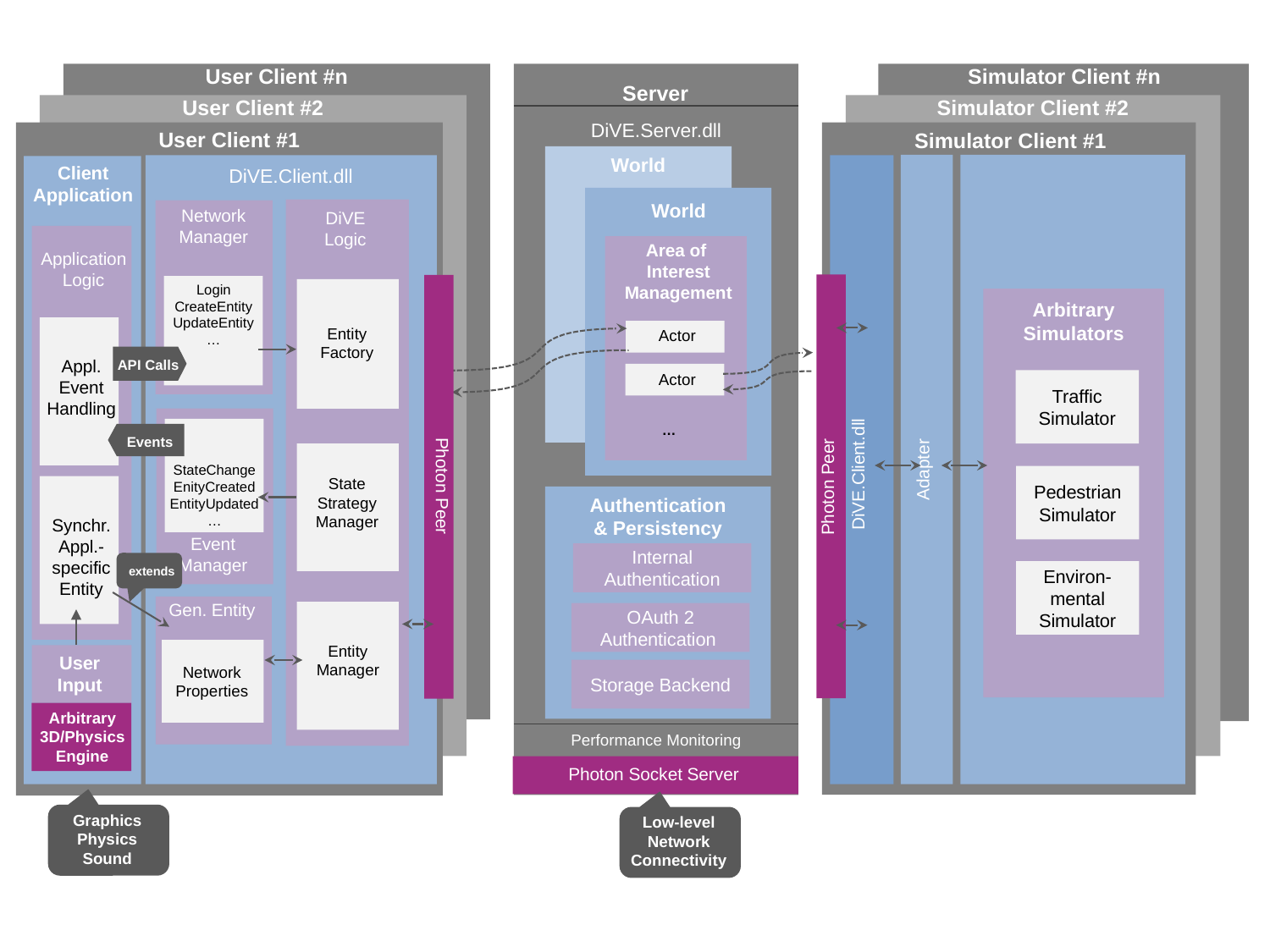

User Client #n

Simulator Client #n

Server

User Client #2

Simulator Client #2

DiVE.Server.dll
User Client #1

Simulator Client #1

World

Adapter
Client
Application

DiVE.Client.dll

DiVE.Client.dll

World
Area of
Interest
Management

Actor

Actor

…
Network Manager

Login
CreateEntity
UpdateEntity
…

DiVE
Logic

Application
Logic

Photon Peer

Photon Peer

Entity
Factory

Arbitrary Simulators

Appl.
Event
Handling

API Calls
Traffic Simulator

Event Manager

StateChange
EnityCreated
EntityUpdated
…

Events

State
Strategy
Manager
Pedestrian Simulator

Synchr.
Appl.-
specific
Entity

Authentication
& Persistency
Internal Authentication

extends
Environ-
mental Simulator
Gen. Entity

Entity
Manager
OAuth 2 Authentication

Network
Properties

User Input
Storage Backend
Arbitrary
3D/Physics
Engine

Performance Monitoring

Photon Socket Server
Graphics
Physics
Sound

Low-level
Network
Connectivity